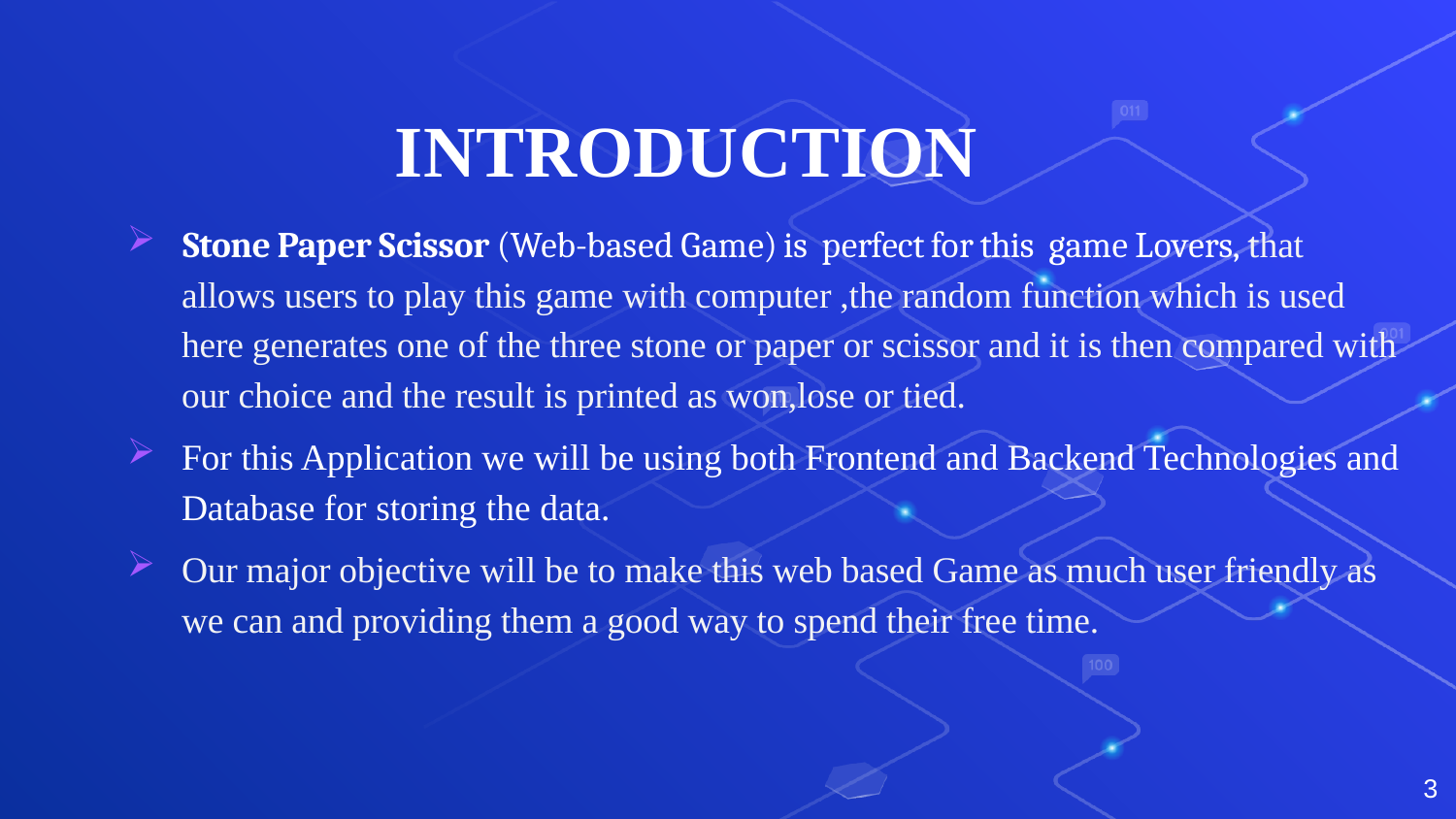

INTRODUCTION
Stone Paper Scissor (Web-based Game) is  perfect for this  game Lovers, that allows users to play this game with computer ,the random function which is used here generates one of the three stone or paper or scissor and it is then compared with our choice and the result is printed as won,lose or tied.
For this Application we will be using both Frontend and Backend Technologies and Database for storing the data.
Our major objective will be to make this web based Game as much user friendly as we can and providing them a good way to spend their free time.

3